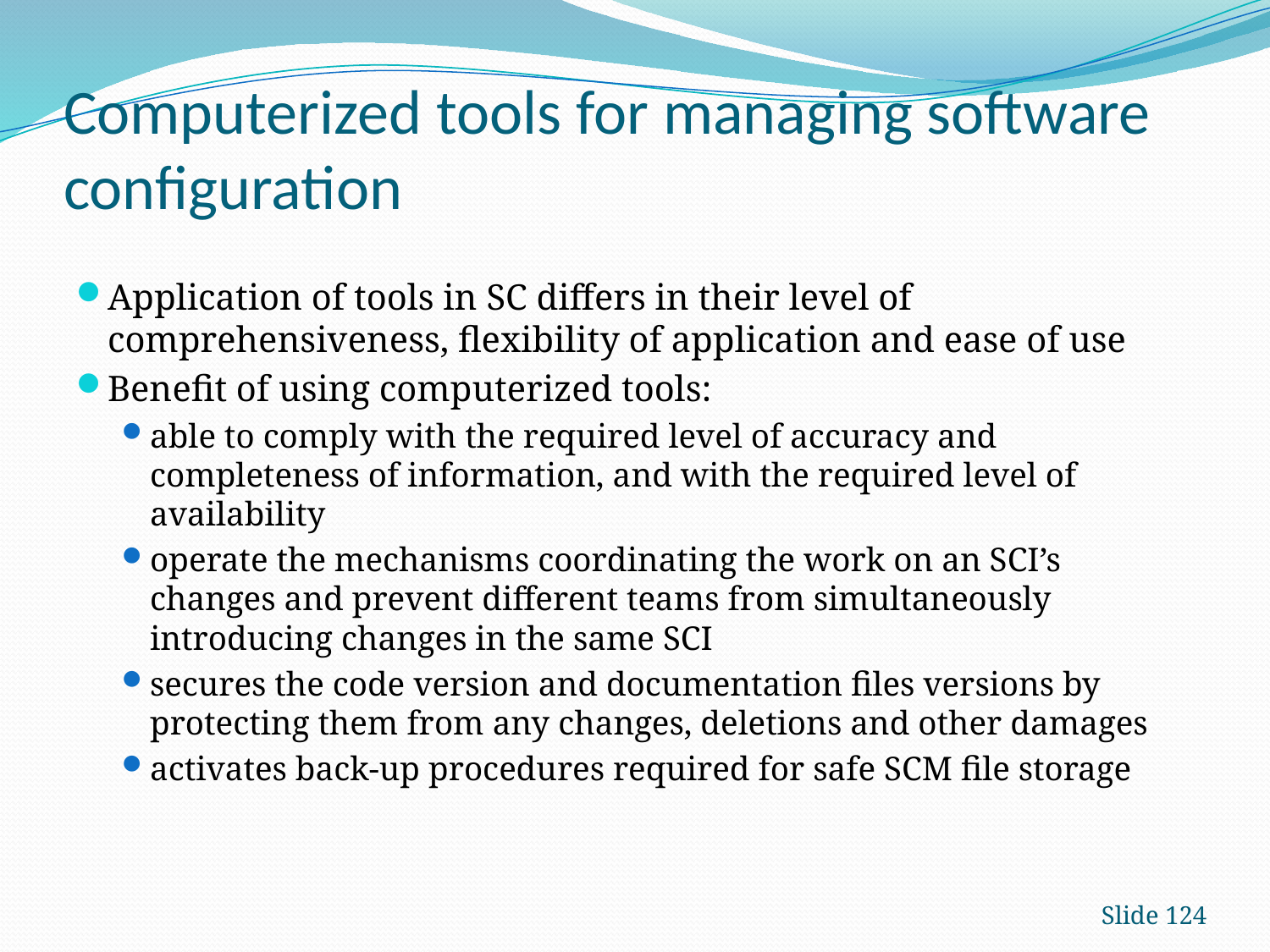

# Computerized tools for managing software configuration
Application of tools in SC differs in their level of comprehensiveness, flexibility of application and ease of use
Benefit of using computerized tools:
able to comply with the required level of accuracy and completeness of information, and with the required level of availability
operate the mechanisms coordinating the work on an SCI’s changes and prevent different teams from simultaneously introducing changes in the same SCI
secures the code version and documentation files versions by protecting them from any changes, deletions and other damages
activates back-up procedures required for safe SCM file storage
Slide 124